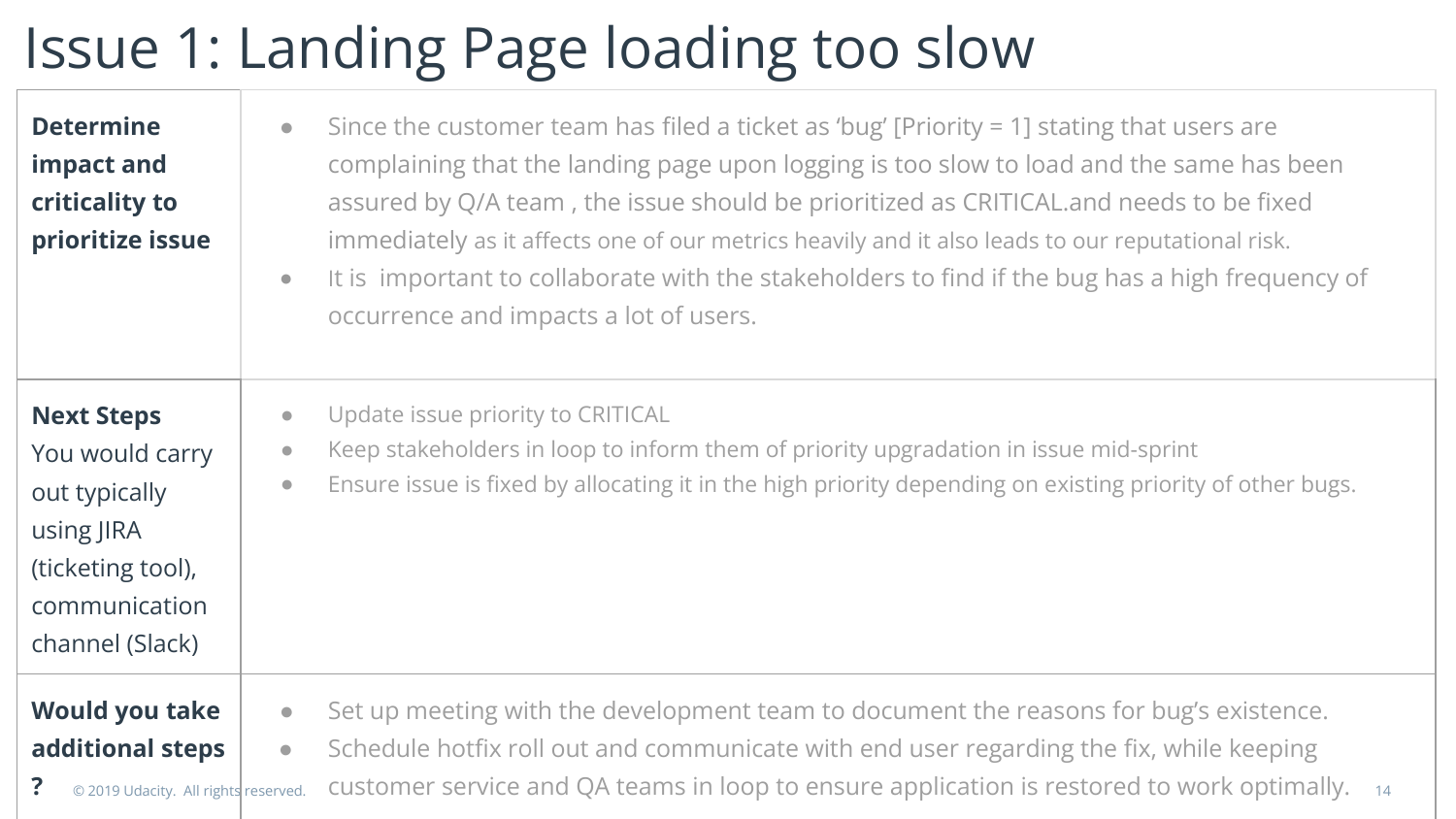

# Issue 1: Landing Page loading too slow
| Determine impact and criticality to prioritize issue | Since the customer team has filed a ticket as ‘bug’ [Priority = 1] stating that users are complaining that the landing page upon logging is too slow to load and the same has been assured by Q/A team , the issue should be prioritized as CRITICAL.and needs to be fixed immediately as it affects one of our metrics heavily and it also leads to our reputational risk. It is important to collaborate with the stakeholders to find if the bug has a high frequency of occurrence and impacts a lot of users. |
| --- | --- |
| Next Steps You would carry out typically using JIRA (ticketing tool), communication channel (Slack) | Update issue priority to CRITICAL Keep stakeholders in loop to inform them of priority upgradation in issue mid-sprint Ensure issue is fixed by allocating it in the high priority depending on existing priority of other bugs. |
| Would you take additional steps ? | Set up meeting with the development team to document the reasons for bug’s existence. Schedule hotfix roll out and communicate with end user regarding the fix, while keeping customer service and QA teams in loop to ensure application is restored to work optimally. |
© 2019 Udacity.  All rights reserved.
14